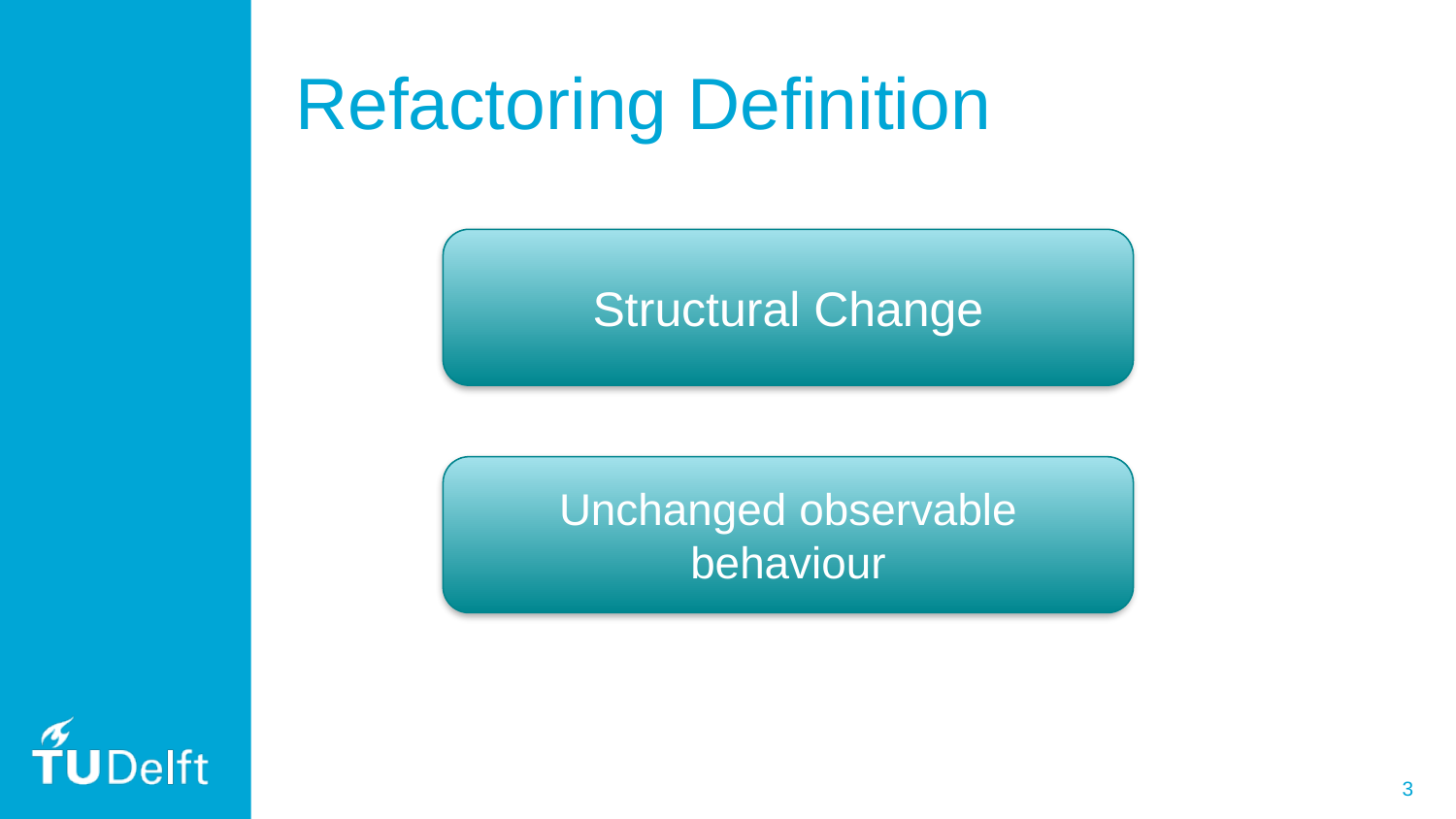

# Refactoring Definition
Structural Change
Unchanged observable behaviour